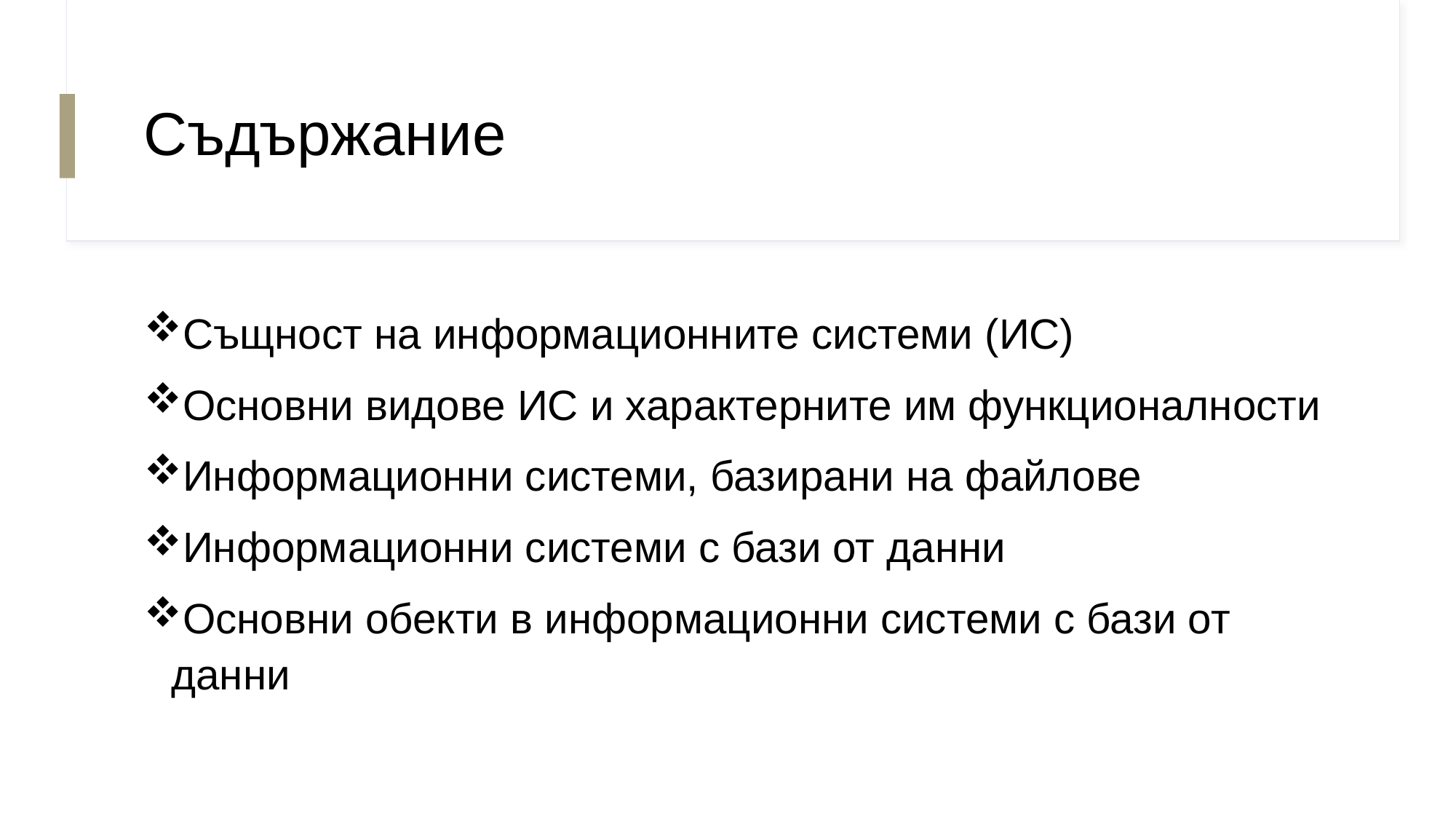

# Съдържание
Същност на информационните системи (ИС)
Основни видове ИС и характерните им функционалности
Информационни системи, базирани на файлове
Информационни системи с бази от данни
Основни обекти в информационни системи с бази от данни